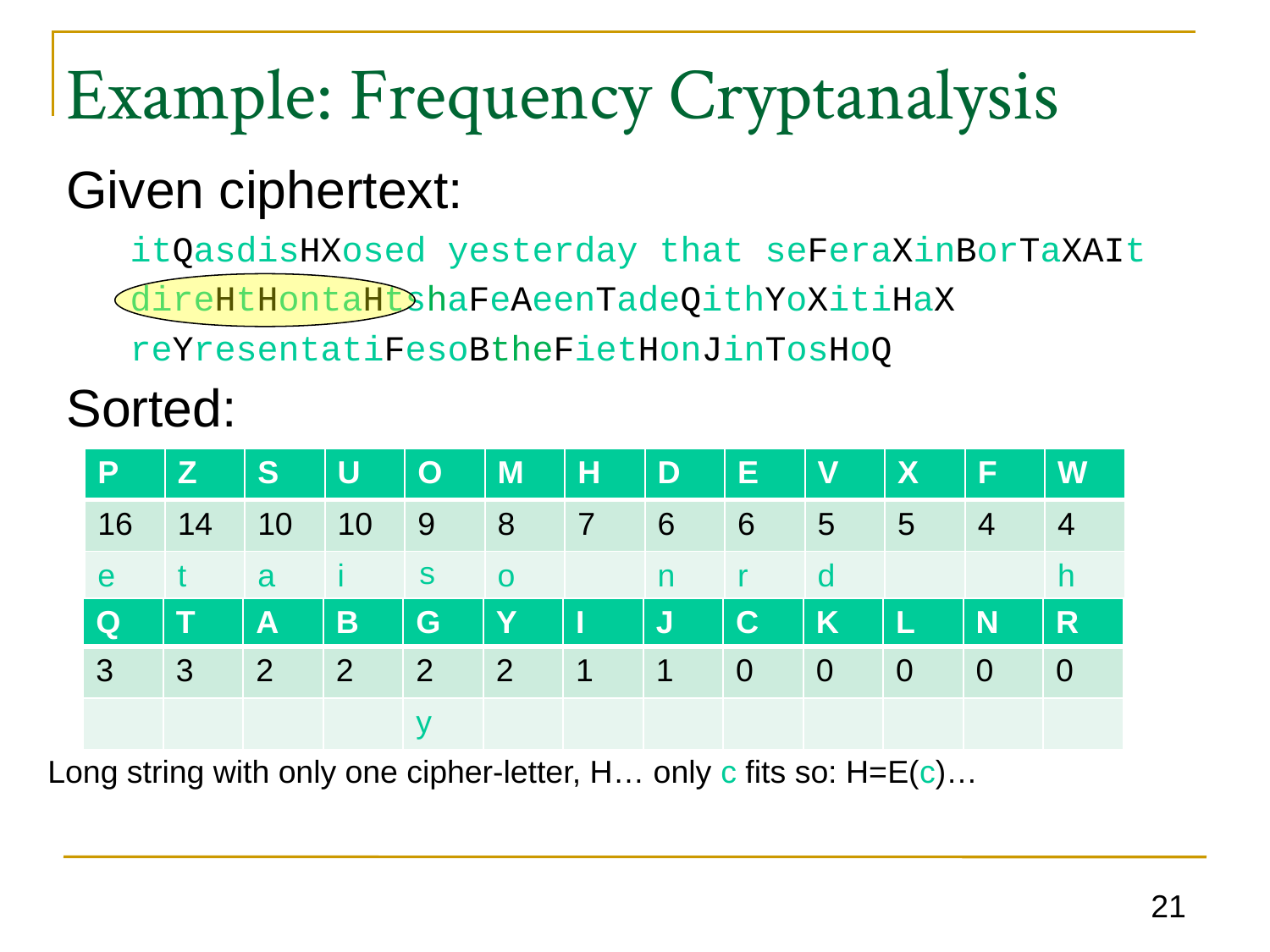

# Example: Frequency Cryptanalysis
Given ciphertext:
itQasdisHXosed yesterday that seFeraXinBorTaXAIt
direHtHontaHtshaFeAeenTadeQithYoXitiHaX
reYresentatiFesoBtheFietHonJinTosHoQ
Sorted:

| P | Z | S | U | O | M | H | D | E | V | X | F | W |
| --- | --- | --- | --- | --- | --- | --- | --- | --- | --- | --- | --- | --- |
| 16 | 14 | 10 | 10 | 9 | 8 | 7 | 6 | 6 | 5 | 5 | 4 | 4 |
| e | t | a | i | s | o |  | n | r | d |  |  | h |
| Q | T | A | B | G | Y | I | J | C | K | L | N | R |
| --- | --- | --- | --- | --- | --- | --- | --- | --- | --- | --- | --- | --- |
| 3 | 3 | 2 | 2 | 2 | 2 | 1 | 1 | 0 | 0 | 0 | 0 | 0 |
|  |  |  |  | y |  |  |  |  |  |  |  |  |
Long string with only one cipher-letter, H… only c fits so: H=E(c)…
21